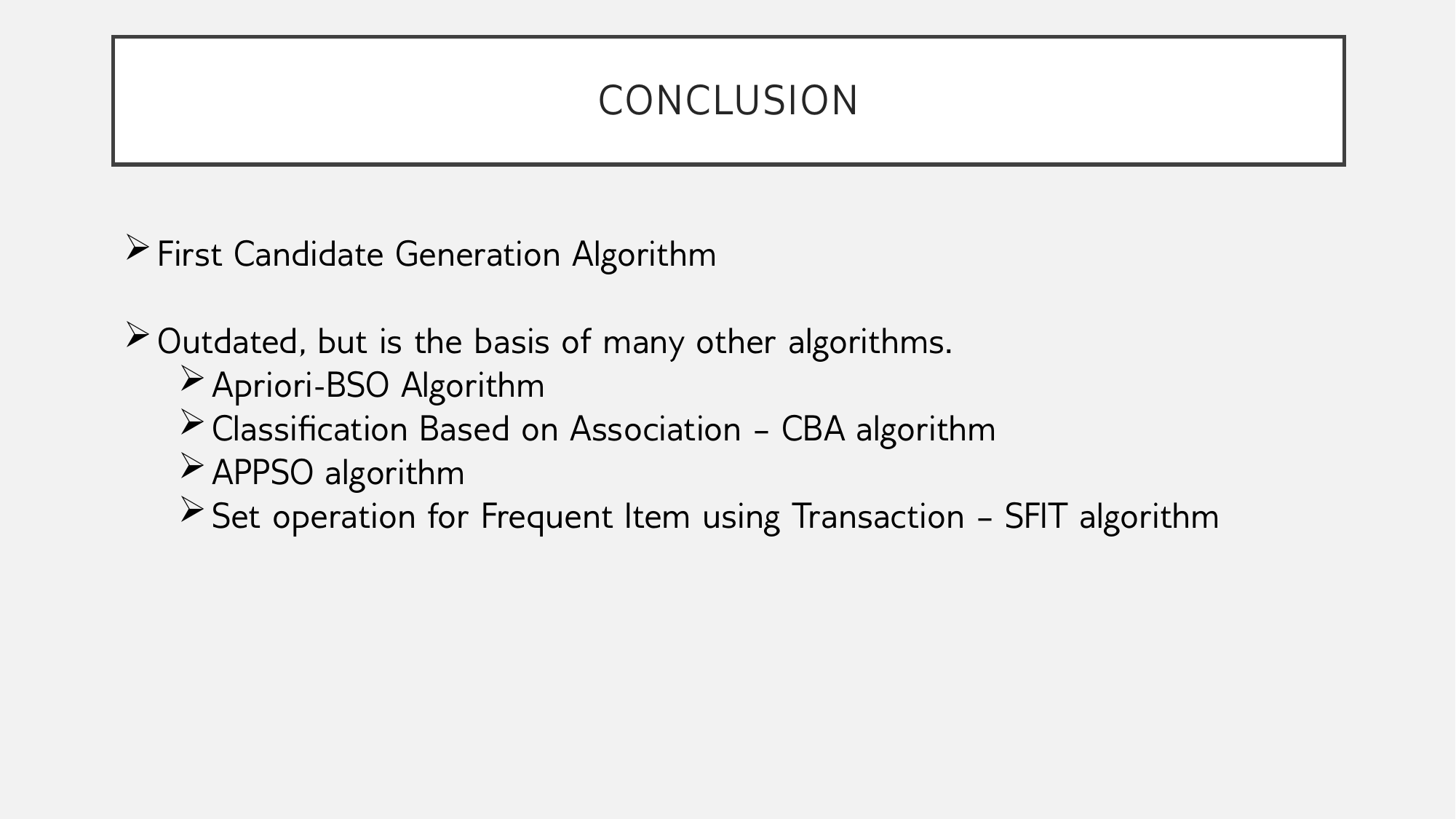

# Conclusion
First Candidate Generation Algorithm

Outdated, but is the basis of many other algorithms.
Apriori-BSO Algorithm
Classification Based on Association – CBA algorithm
APPSO algorithm
Set operation for Frequent Item using Transaction – SFIT algorithm